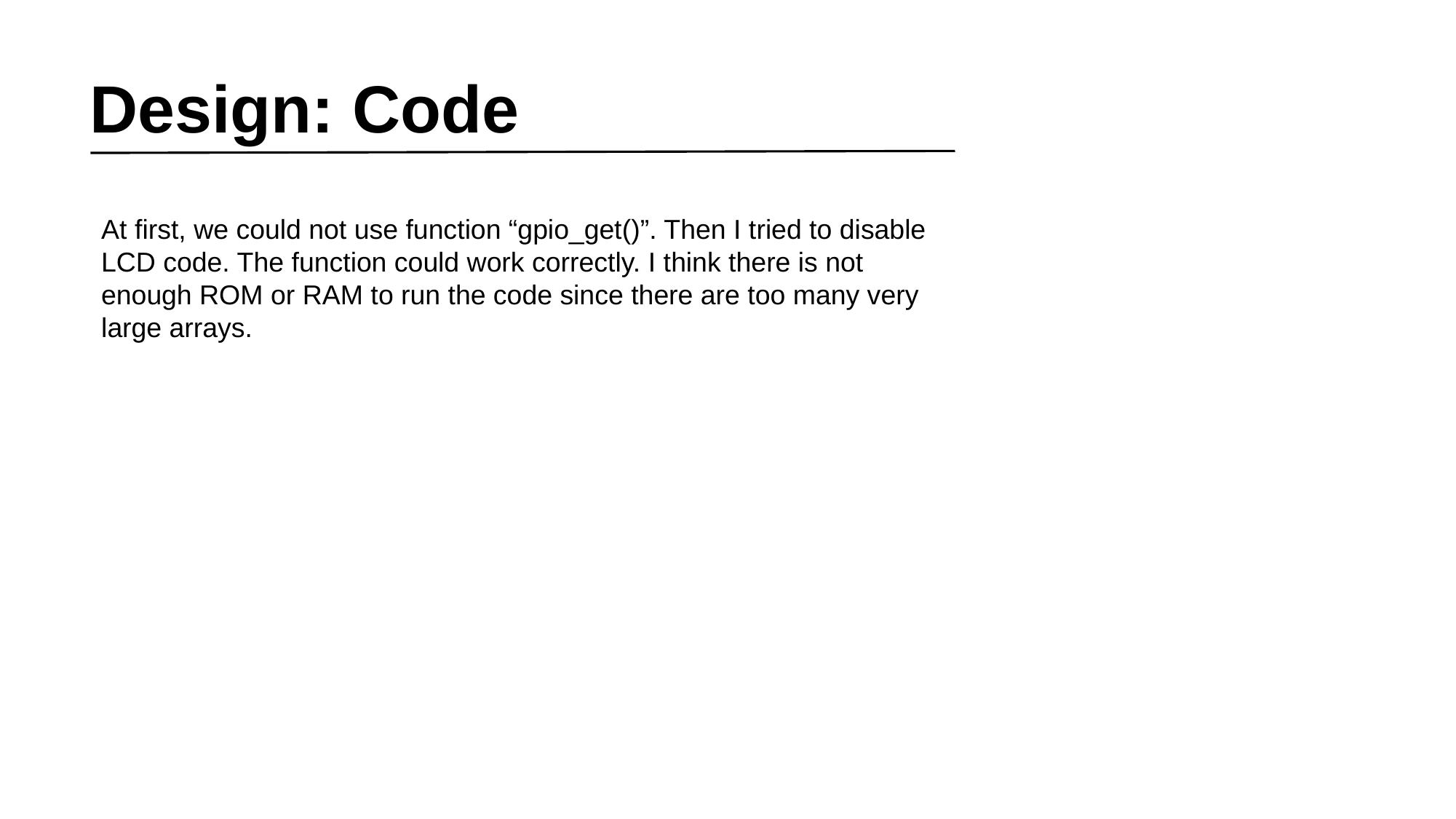

Design: Code
At first, we could not use function “gpio_get()”. Then I tried to disable LCD code. The function could work correctly. I think there is not enough ROM or RAM to run the code since there are too many very large arrays.